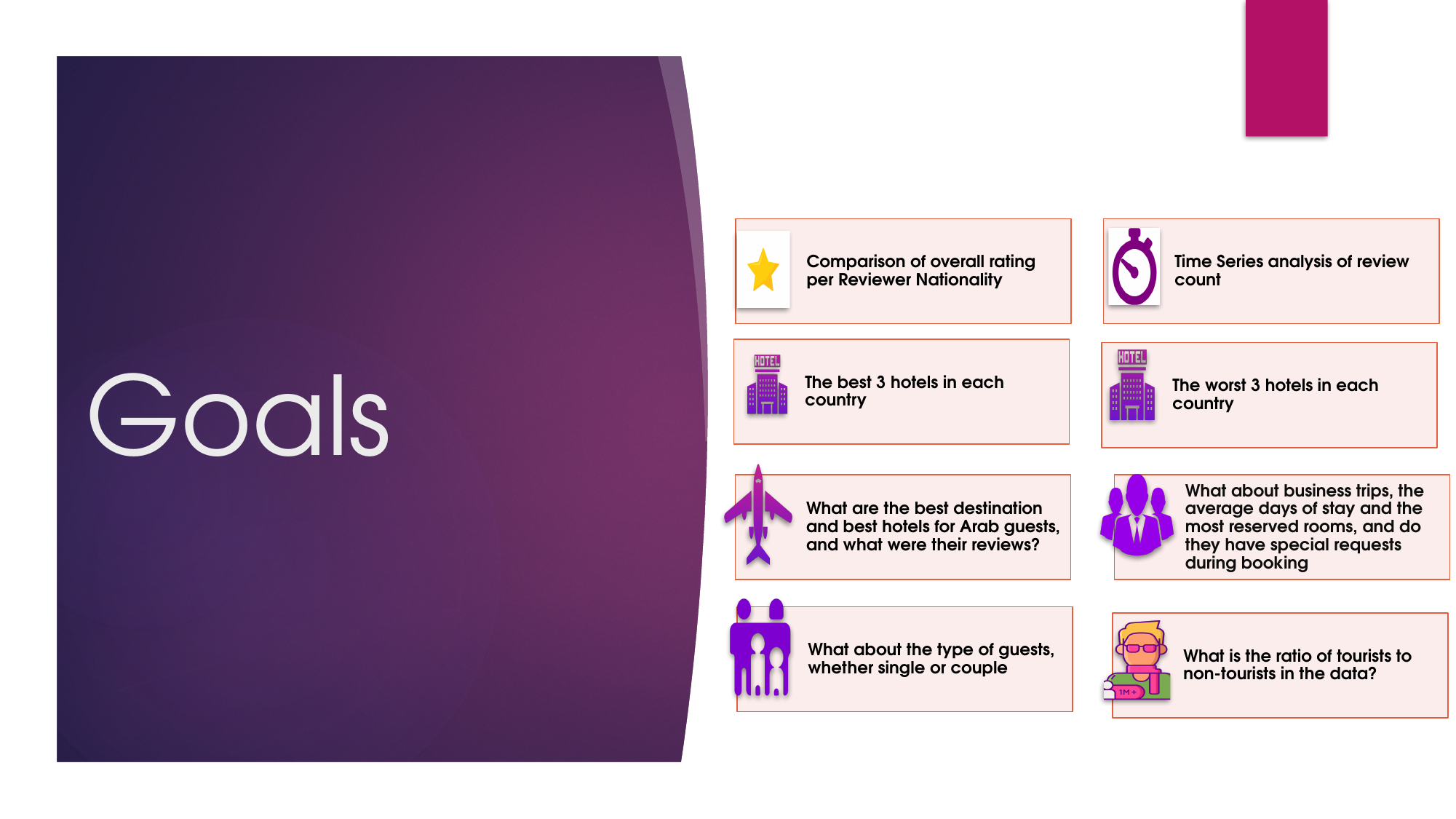

Comparison of overall rating per Reviewer Nationality
Time Series analysis of review count
The best 3 hotels in each country
The worst 3 hotels in each country
What are the best destination and best hotels for Arab guests, and what were their reviews?
What about business trips, the average days of stay and the most reserved rooms, and do they have special requests during booking
What about the type of guests, whether single or couple
What is the ratio of tourists to non-tourists in the data?
# Goals